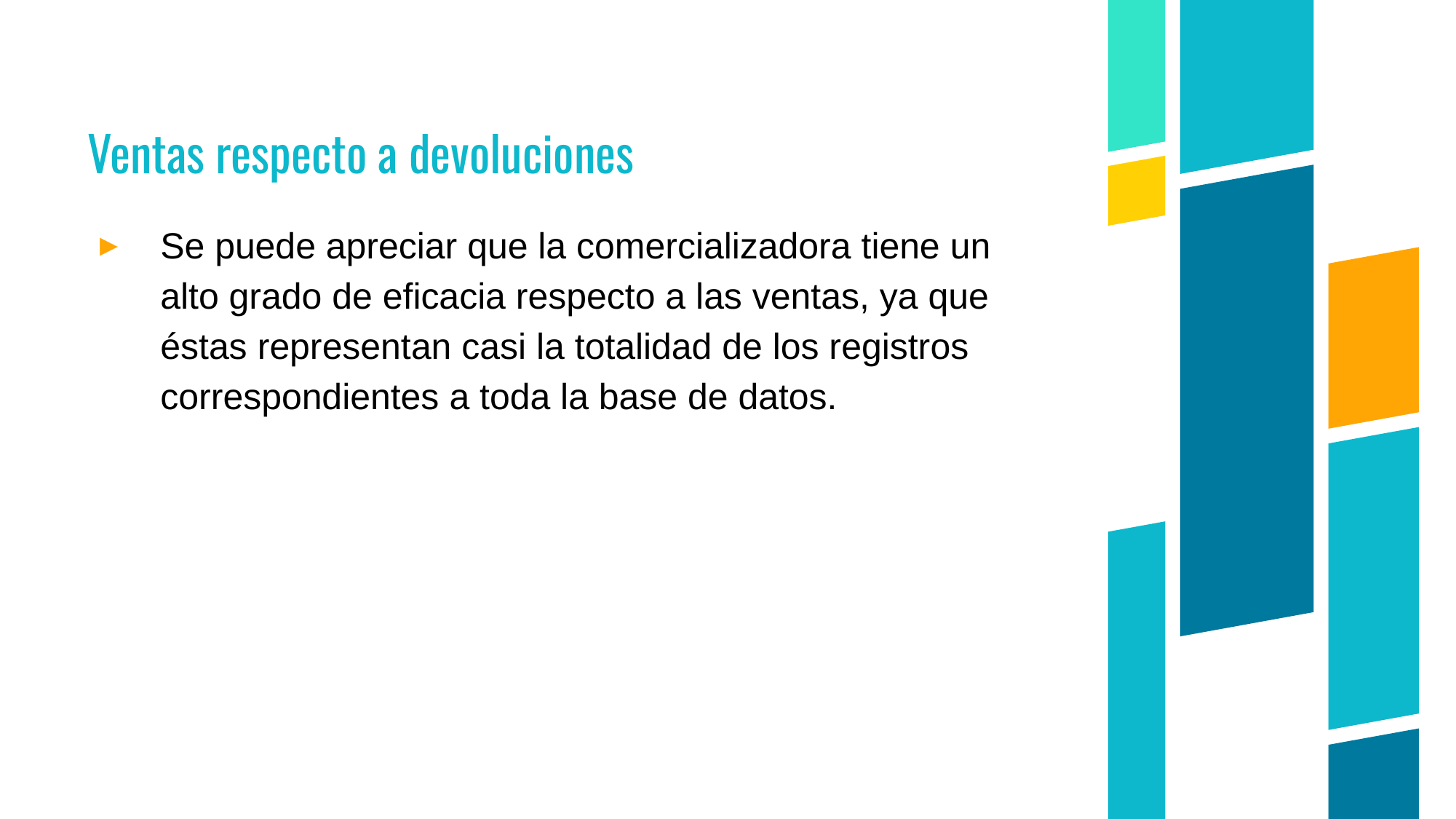

# Ventas respecto a devoluciones
Se puede apreciar que la comercializadora tiene un alto grado de eficacia respecto a las ventas, ya que éstas representan casi la totalidad de los registros correspondientes a toda la base de datos.